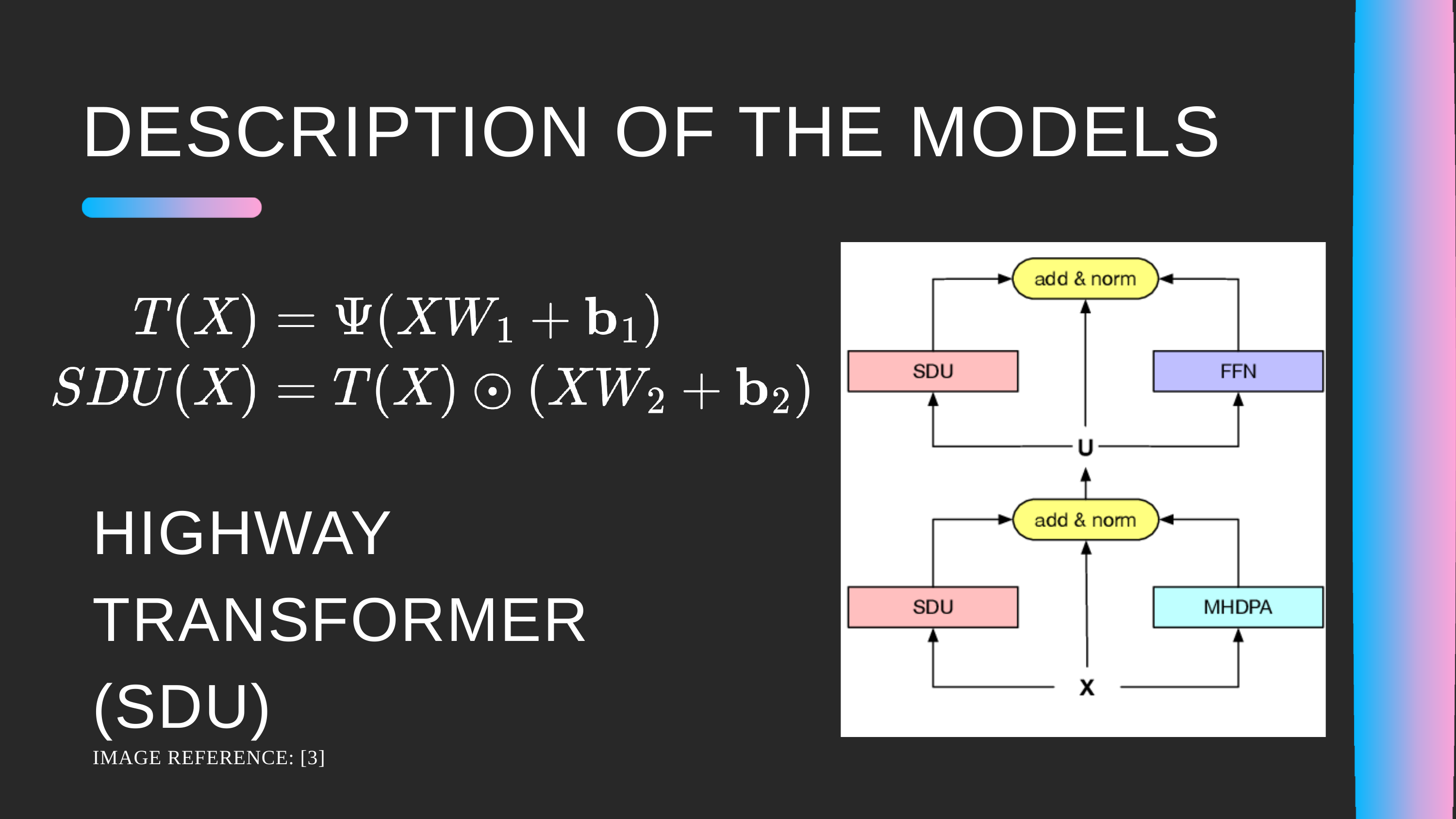

DESCRIPTION OF THE MODELS

HIGHWAY TRANSFORMER (SDU)
IMAGE REFERENCE: [3]